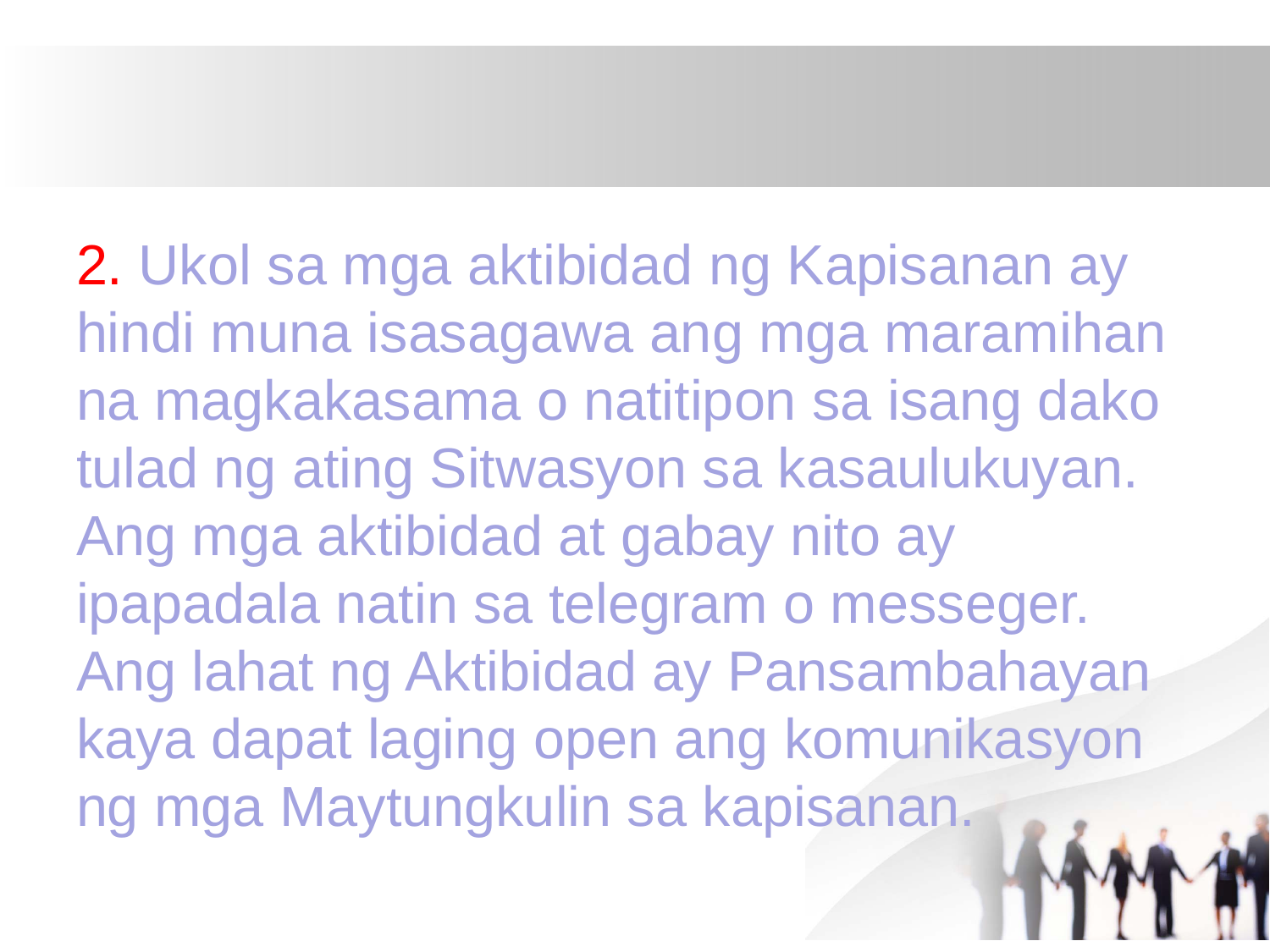

#
2. Ukol sa mga aktibidad ng Kapisanan ay hindi muna isasagawa ang mga maramihan na magkakasama o natitipon sa isang dako tulad ng ating Sitwasyon sa kasaulukuyan. Ang mga aktibidad at gabay nito ay ipapadala natin sa telegram o messeger. Ang lahat ng Aktibidad ay Pansambahayan kaya dapat laging open ang komunikasyon ng mga Maytungkulin sa kapisanan.